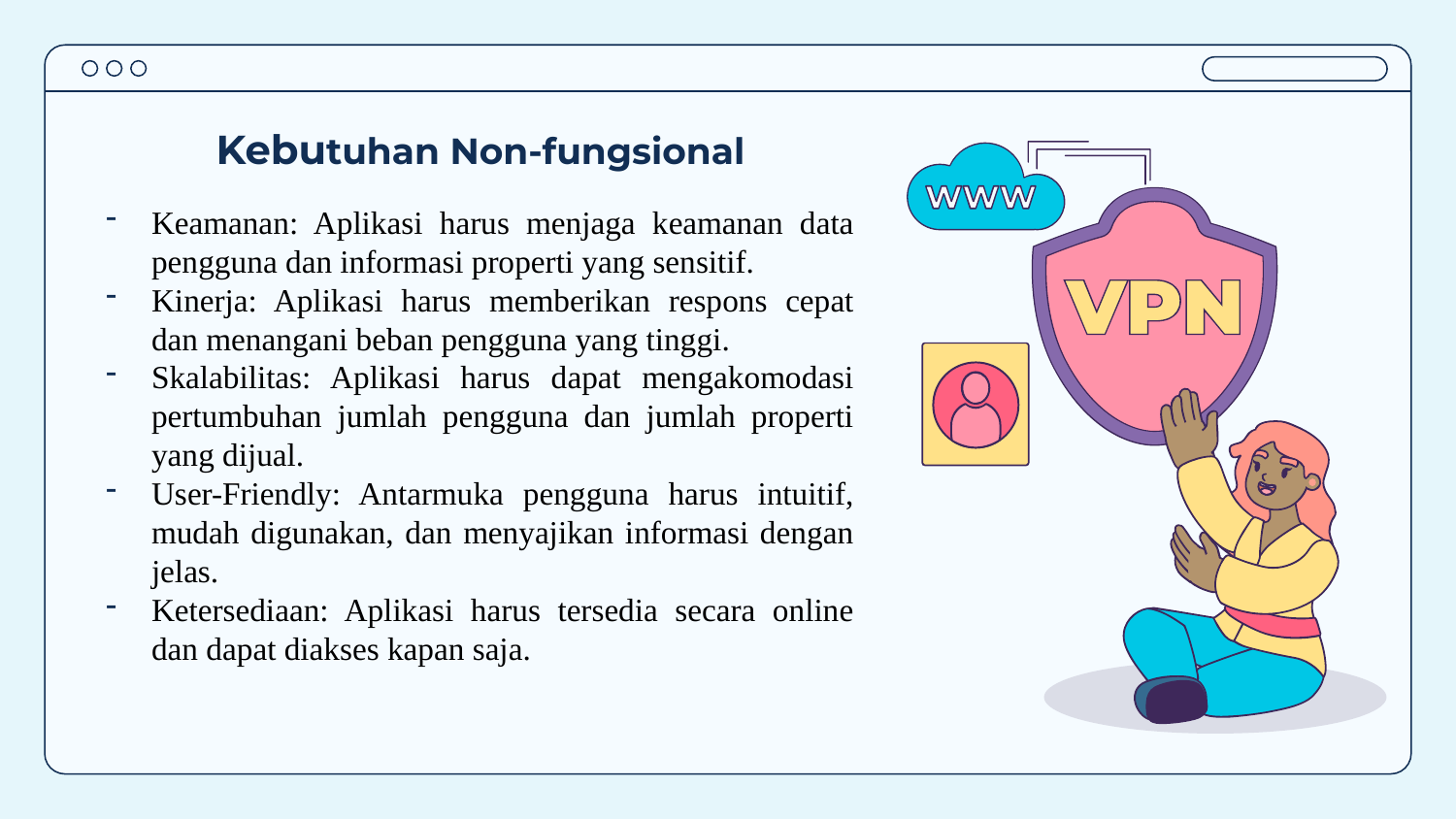

# Kebutuhan Non-fungsional

Keamanan: Aplikasi harus menjaga keamanan data pengguna dan informasi properti yang sensitif.
Kinerja: Aplikasi harus memberikan respons cepat dan menangani beban pengguna yang tinggi.
Skalabilitas: Aplikasi harus dapat mengakomodasi pertumbuhan jumlah pengguna dan jumlah properti yang dijual.
User-Friendly: Antarmuka pengguna harus intuitif, mudah digunakan, dan menyajikan informasi dengan jelas.
Ketersediaan: Aplikasi harus tersedia secara online dan dapat diakses kapan saja.